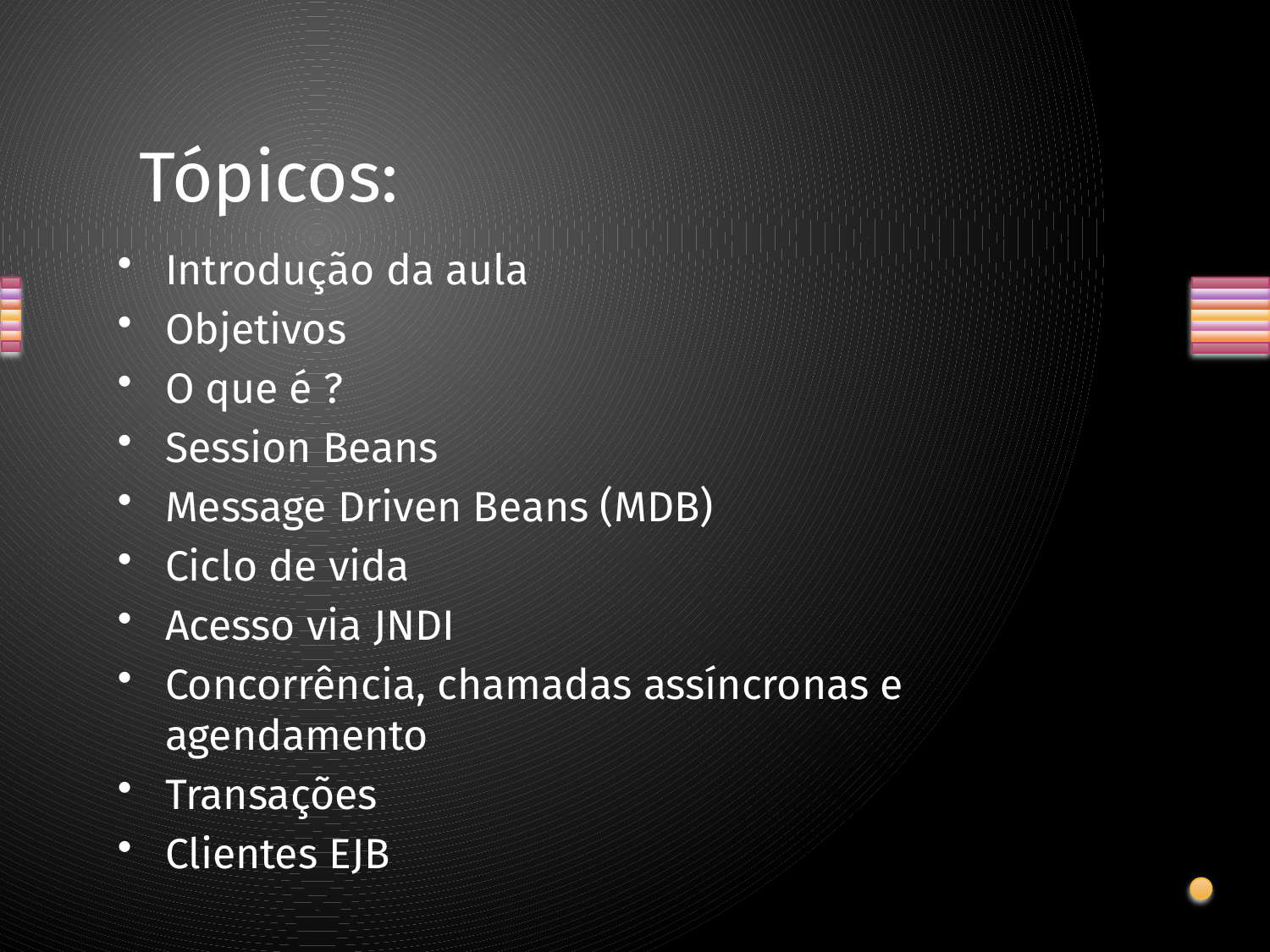

# Tópicos:

Introdução da aula
Objetivos
O que é ?
Session Beans
Message Driven Beans (MDB)
Ciclo de vida
Acesso via JNDI
Concorrência, chamadas assíncronas e agendamento
Transações
Clientes EJB